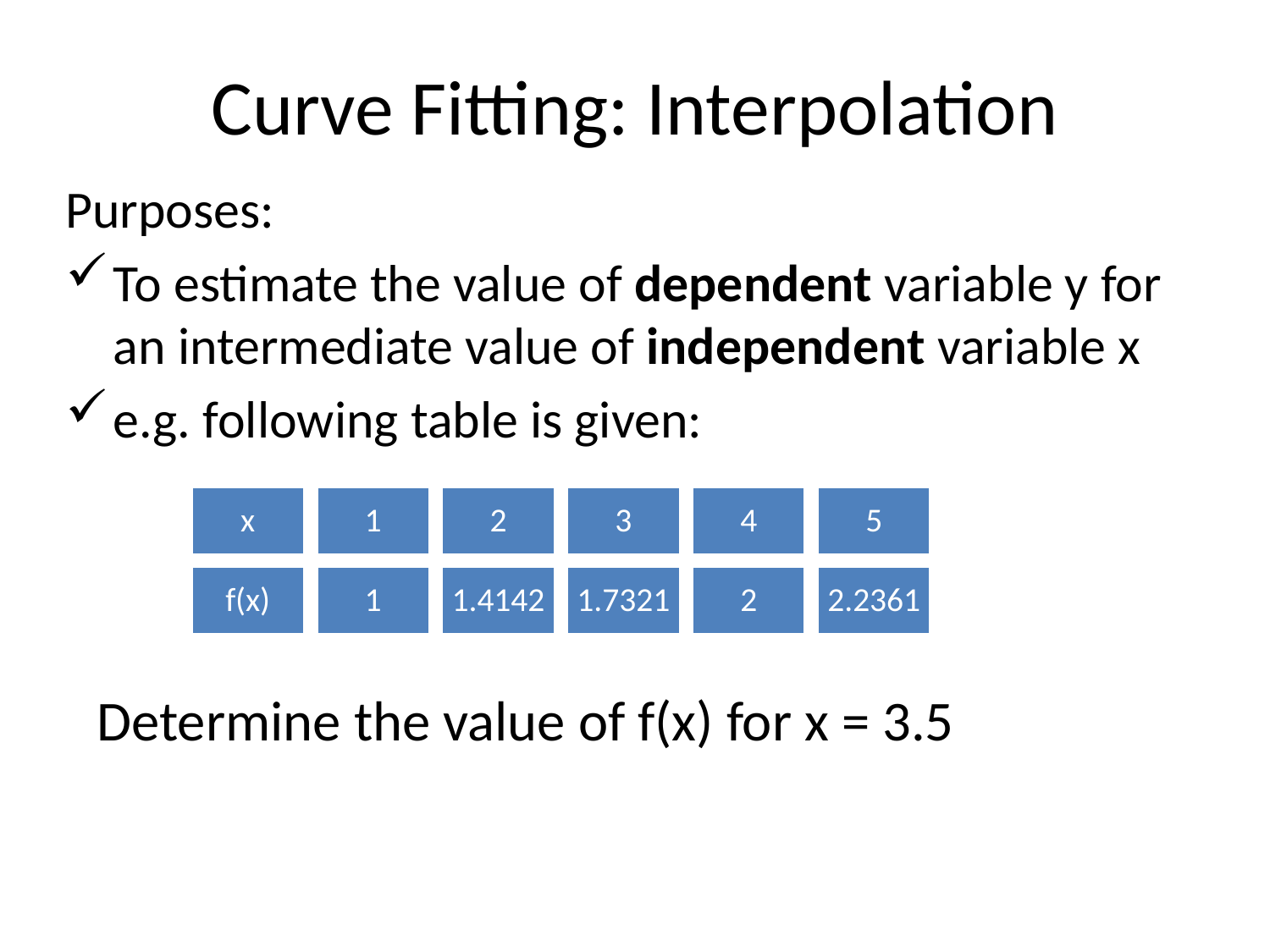

# Curve Fitting: Interpolation
Purposes:
To estimate the value of dependent variable y for an intermediate value of independent variable x
e.g. following table is given:

x
1
2
3
4
5
f(x)
1
1.4142
1.7321
2
2.2361
Determine the value of f(x) for x = 3.5